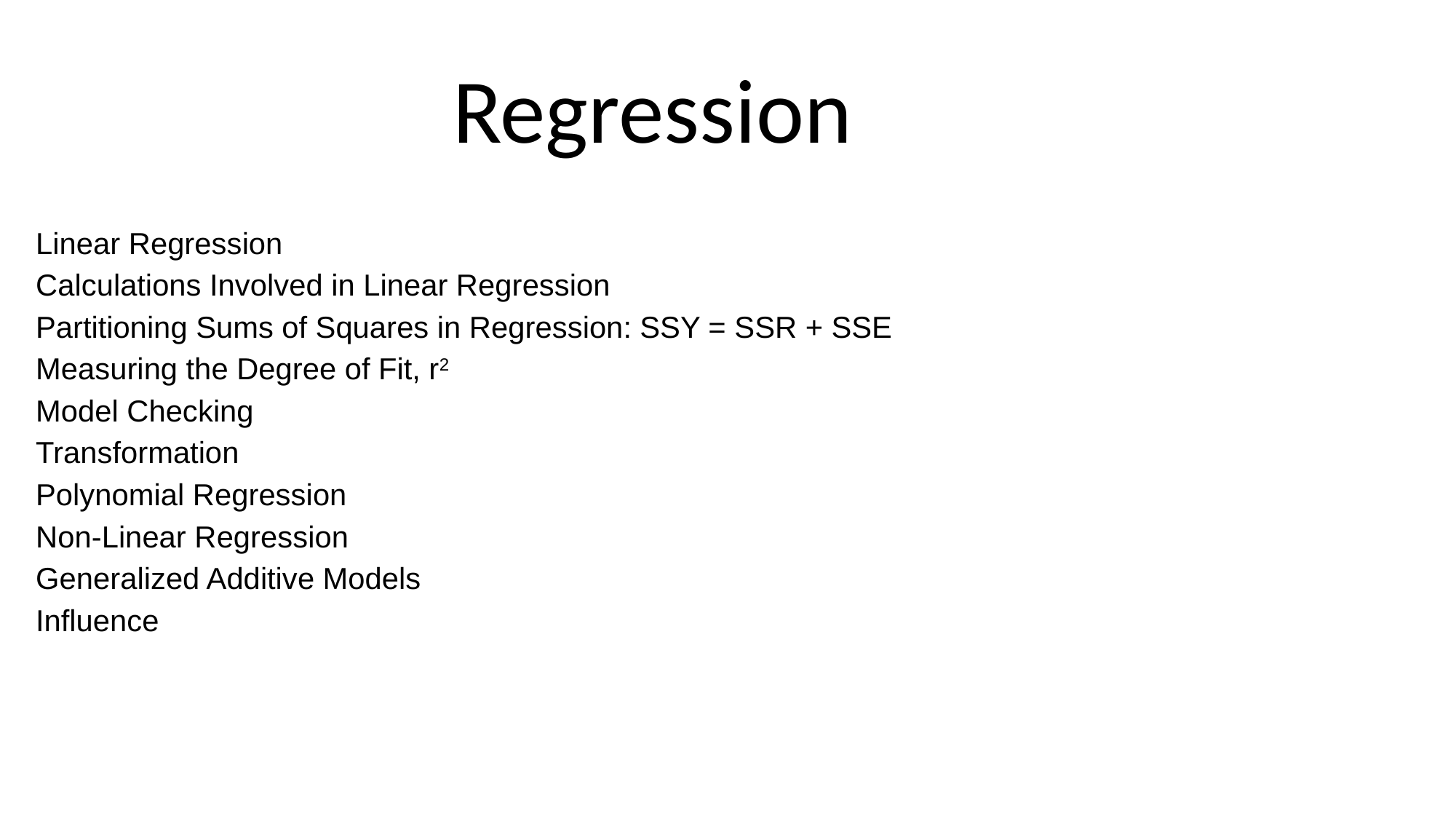

Regression
Linear Regression
Calculations Involved in Linear Regression
Partitioning Sums of Squares in Regression: SSY = SSR + SSE
Measuring the Degree of Fit, r2
Model Checking
Transformation
Polynomial Regression
Non-Linear Regression
Generalized Additive Models
Influence